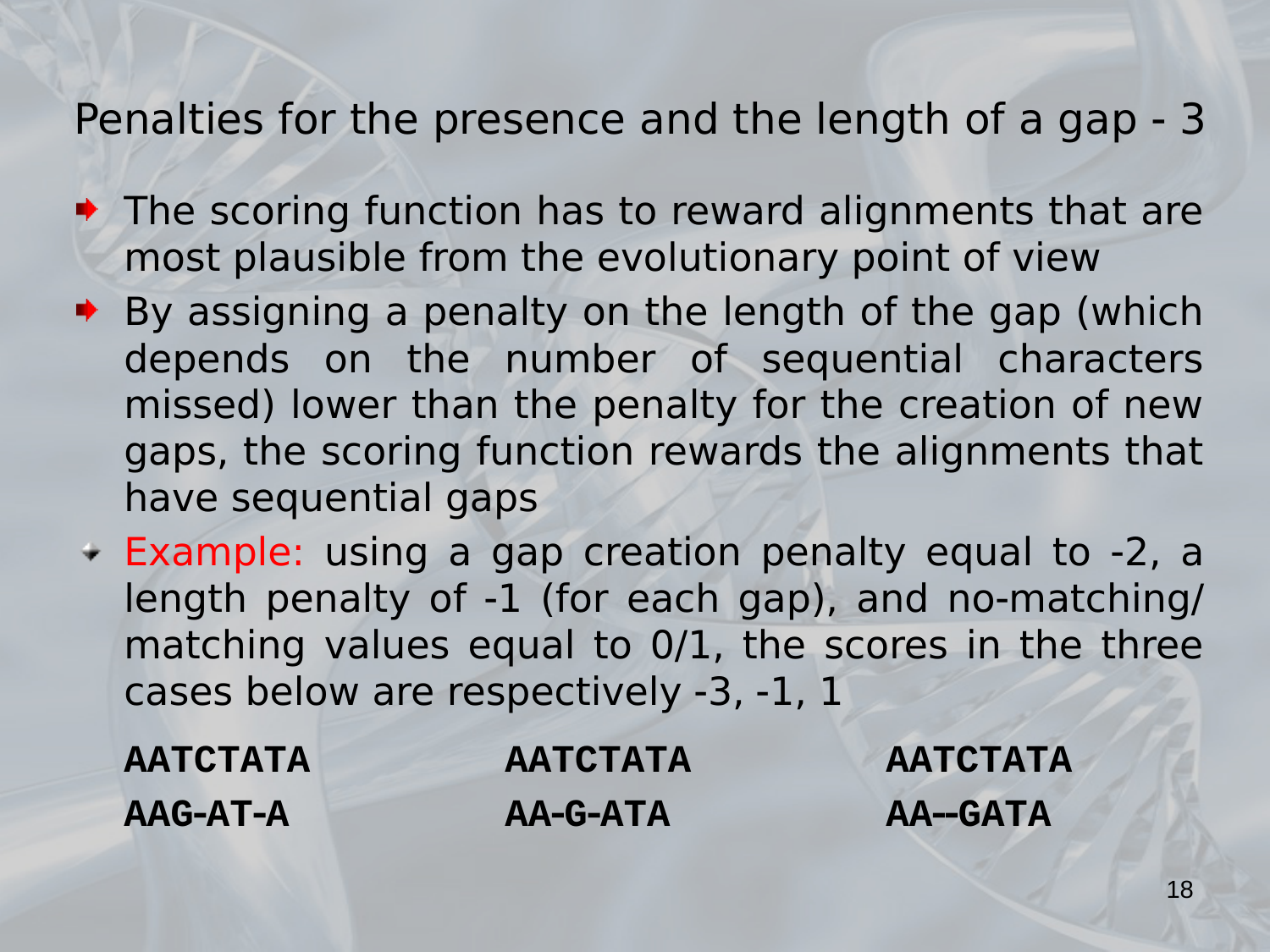

# Penalties for the presence and the length of a gap − 3
The scoring function has to reward alignments that are most plausible from the evolutionary point of view
By assigning a penalty on the length of the gap (which depends on the number of sequential characters missed) lower than the penalty for the creation of new gaps, the scoring function rewards the alignments that have sequential gaps
Example: using a gap creation penalty equal to −2, a length penalty of −1 (for each gap), and no−matching/ matching values equal to 0/1, the scores in the three cases below are respectively −3, −1, 1

	AATCTATA		AATCTATA		AATCTATA
	AAG−AT−A		AA−G−ATA		AA−−GATA
18